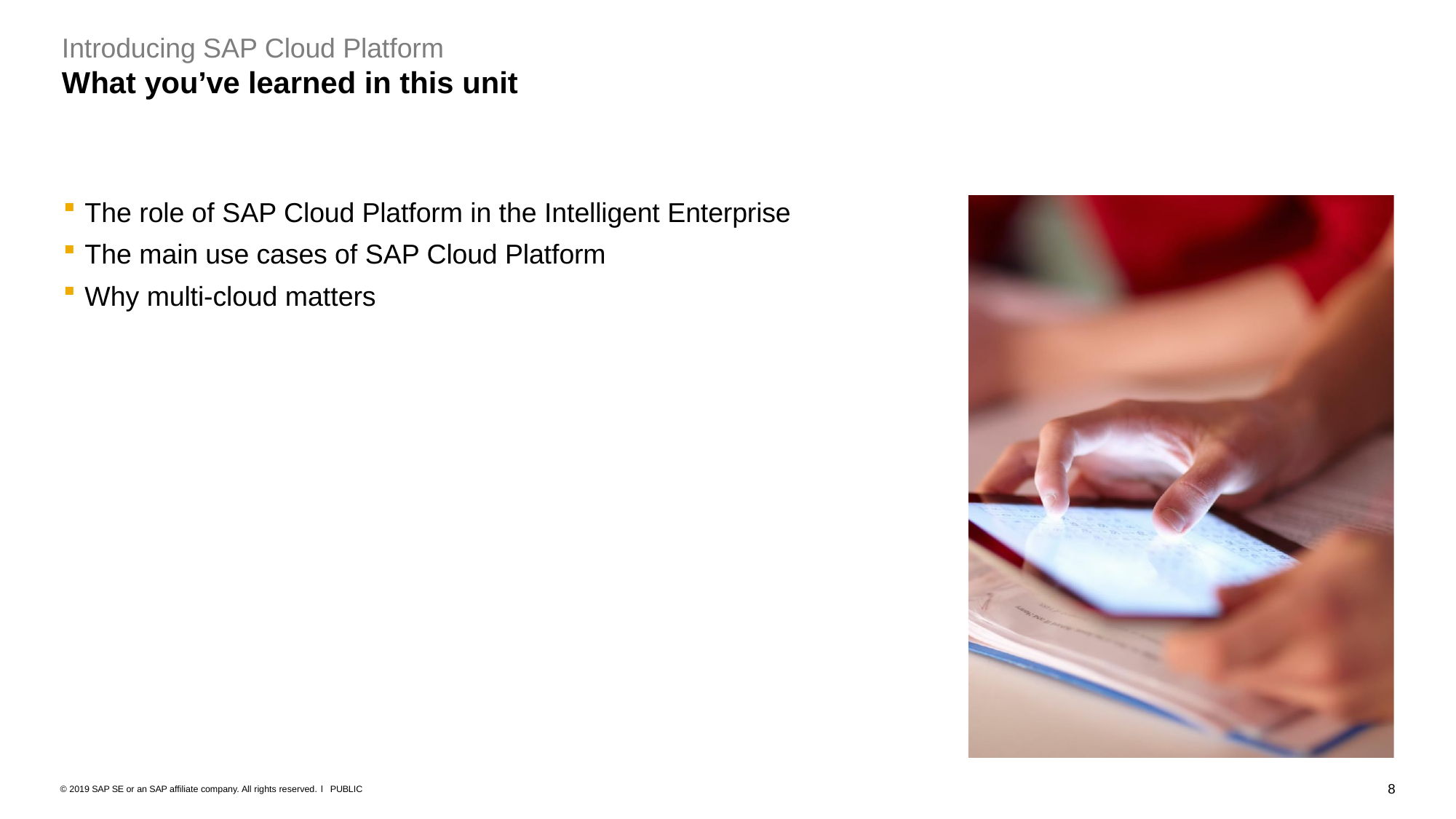

# Introducing SAP Cloud Platform
What you’ve learned in this unit
The role of SAP Cloud Platform in the Intelligent Enterprise
The main use cases of SAP Cloud Platform
Why multi-cloud matters

8
© 2019 SAP SE or an SAP affiliate company. All rights reserved. ǀ PUBLIC